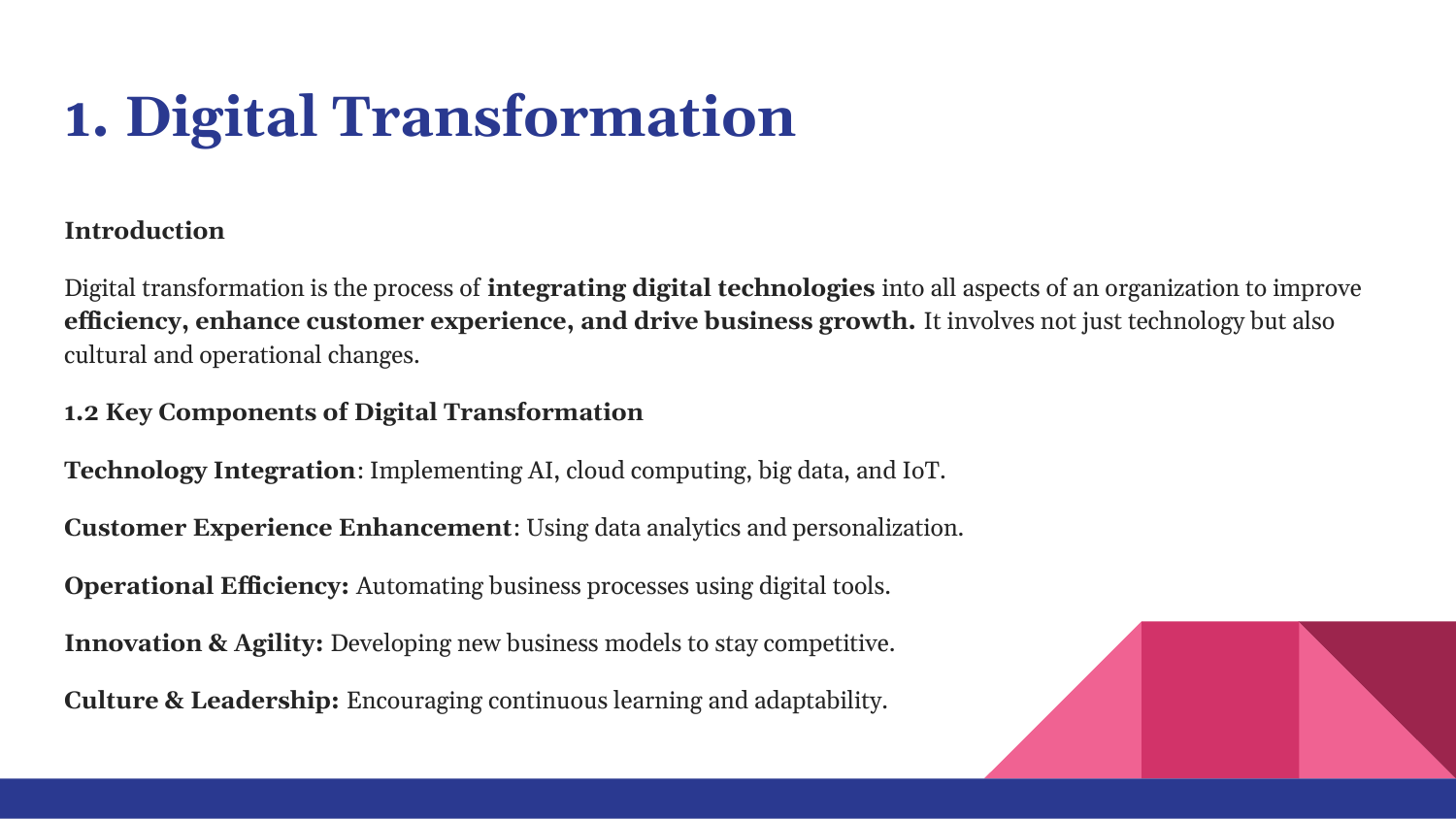

# 1. Digital Transformation
Introduction
Digital transformation is the process of integrating digital technologies into all aspects of an organization to improve efficiency, enhance customer experience, and drive business growth. It involves not just technology but also cultural and operational changes.
1.2 Key Components of Digital Transformation
Technology Integration: Implementing AI, cloud computing, big data, and IoT.
Customer Experience Enhancement: Using data analytics and personalization.
Operational Efficiency: Automating business processes using digital tools.
Innovation & Agility: Developing new business models to stay competitive.
Culture & Leadership: Encouraging continuous learning and adaptability.